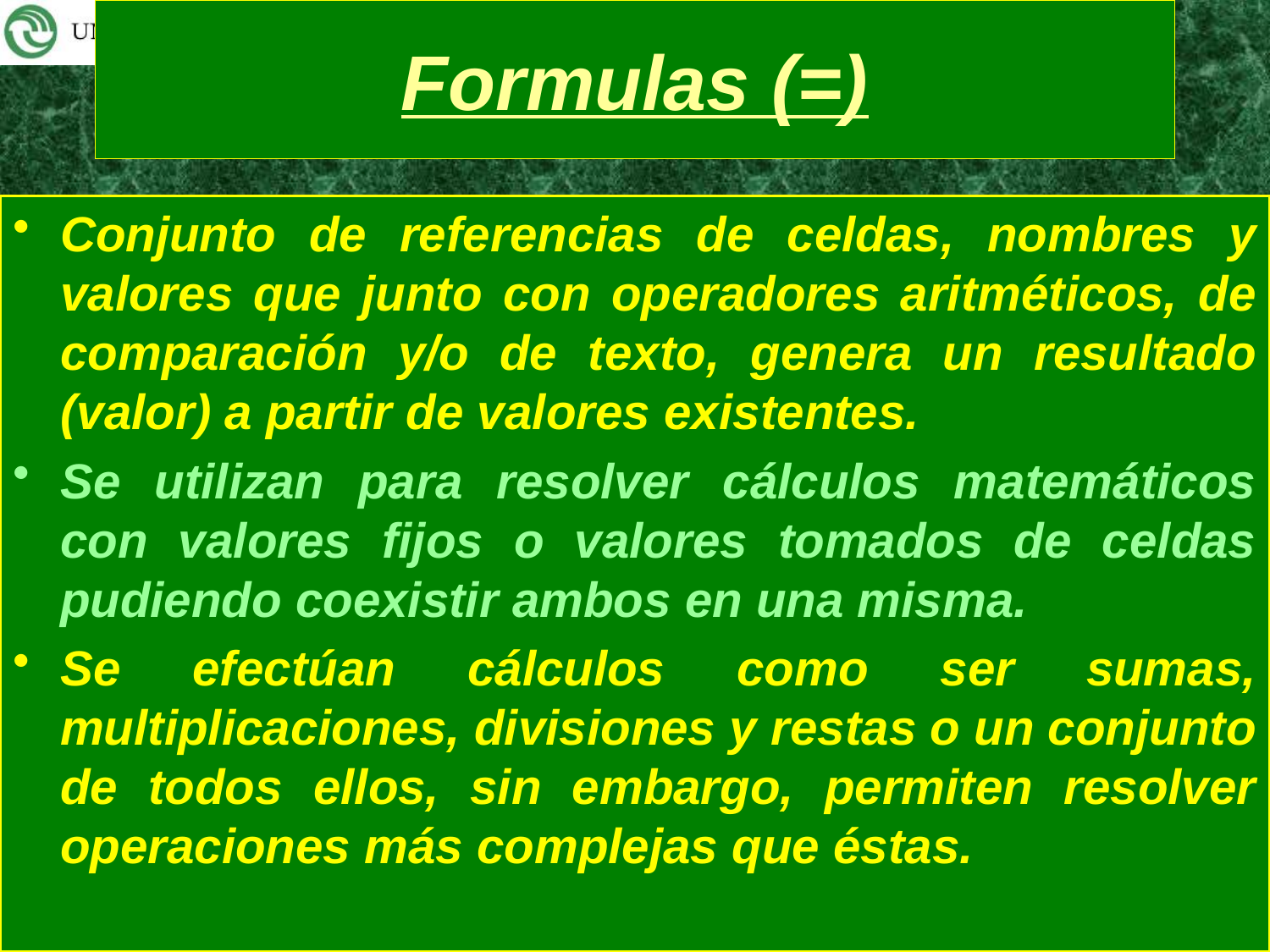

# Formulas (=)
Conjunto de referencias de celdas, nombres y valores que junto con operadores aritméticos, de comparación y/o de texto, genera un resultado (valor) a partir de valores existentes.
Se utilizan para resolver cálculos matemáticos con valores fijos o valores tomados de celdas pudiendo coexistir ambos en una misma.
Se efectúan cálculos como ser sumas, multiplicaciones, divisiones y restas o un conjunto de todos ellos, sin embargo, permiten resolver operaciones más complejas que éstas.